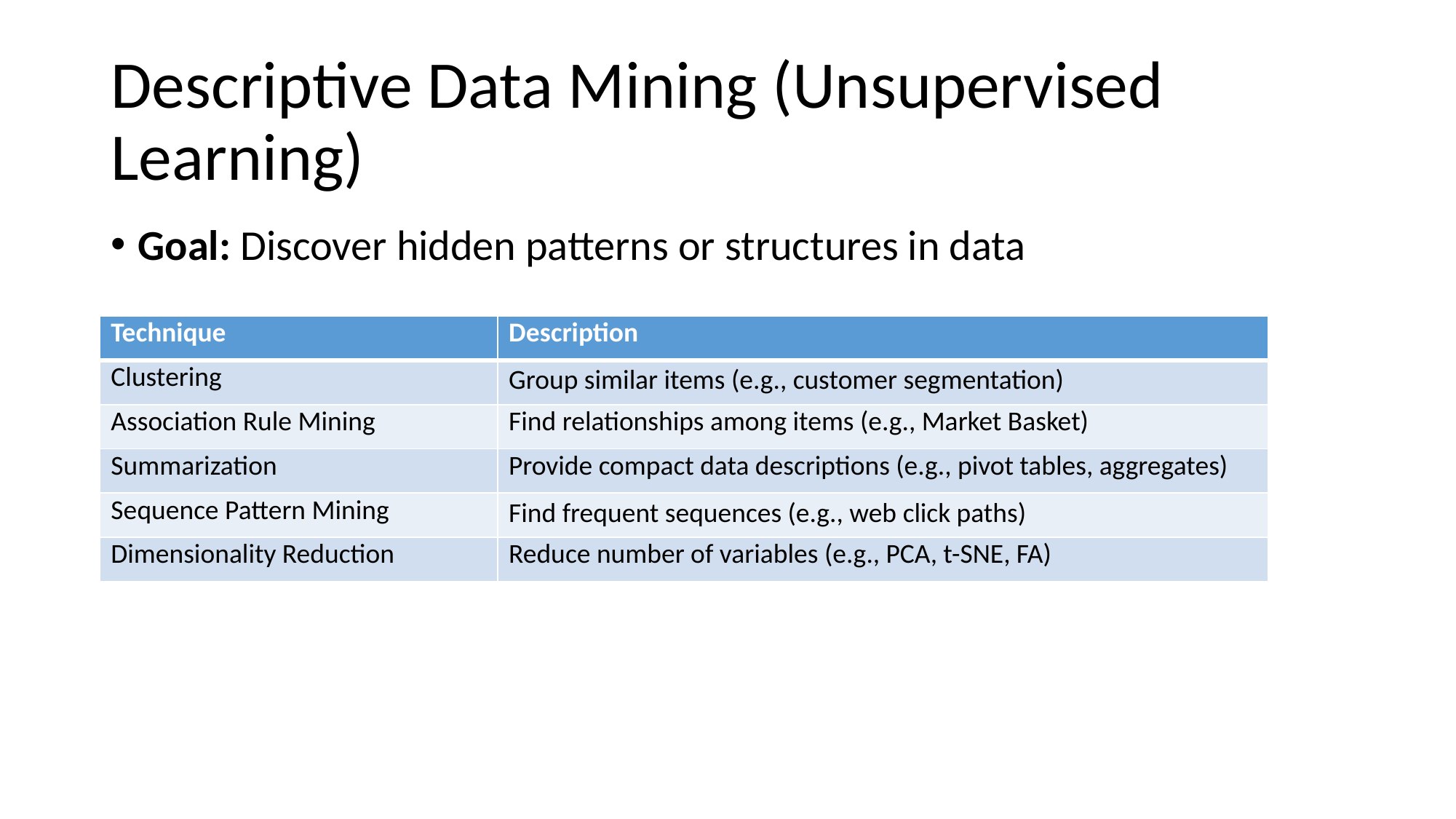

# Descriptive Data Mining (Unsupervised Learning)
Goal: Discover hidden patterns or structures in data
| Technique | Description |
| --- | --- |
| Clustering | Group similar items (e.g., customer segmentation) |
| Association Rule Mining | Find relationships among items (e.g., Market Basket) |
| Summarization | Provide compact data descriptions (e.g., pivot tables, aggregates) |
| Sequence Pattern Mining | Find frequent sequences (e.g., web click paths) |
| Dimensionality Reduction | Reduce number of variables (e.g., PCA, t-SNE, FA) |